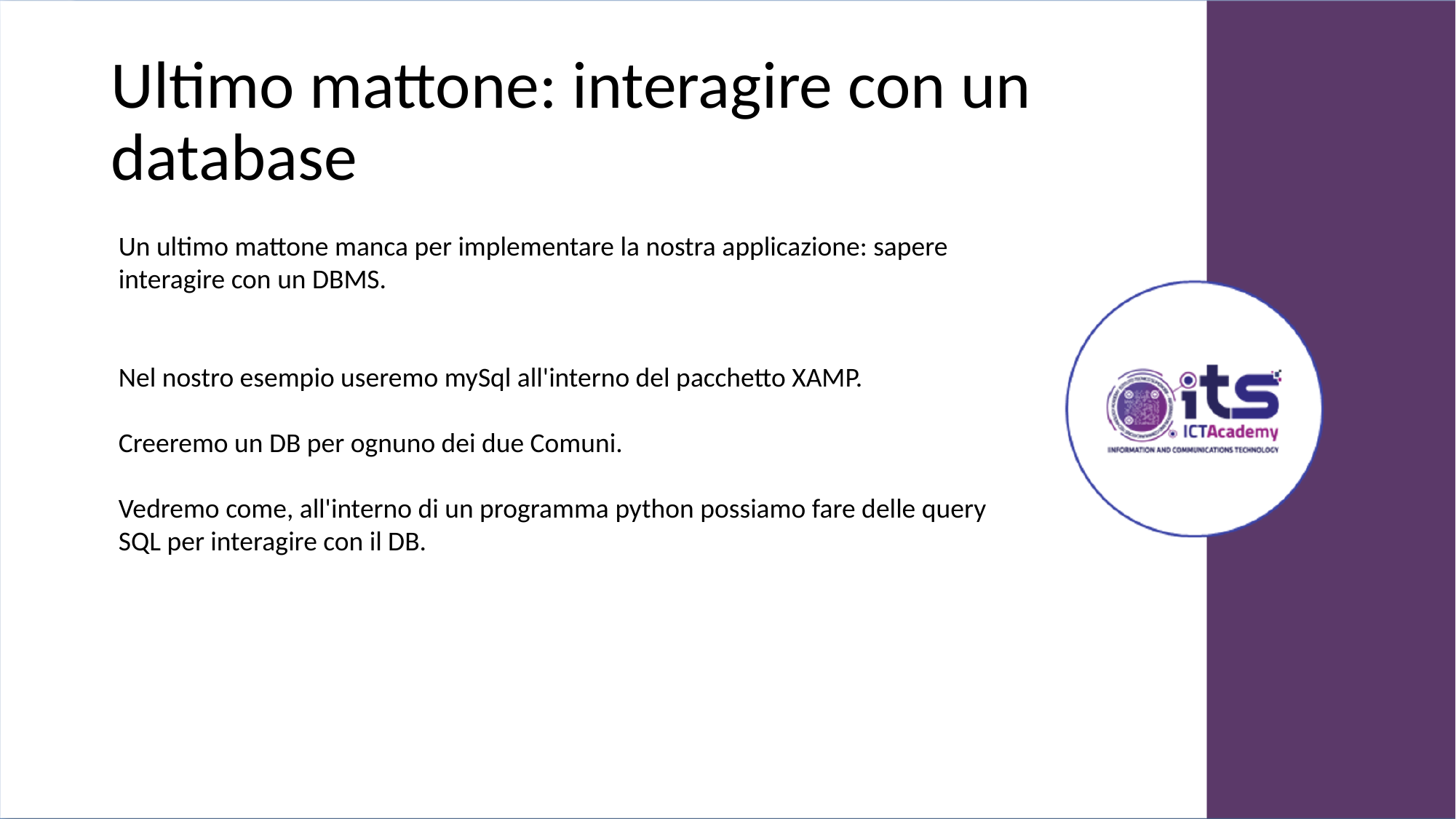

# Ultimo mattone: interagire con un database
Un ultimo mattone manca per implementare la nostra applicazione: sapere interagire con un DBMS.

Nel nostro esempio useremo mySql all'interno del pacchetto XAMP.

Creeremo un DB per ognuno dei due Comuni.

Vedremo come, all'interno di un programma python possiamo fare delle query SQL per interagire con il DB.